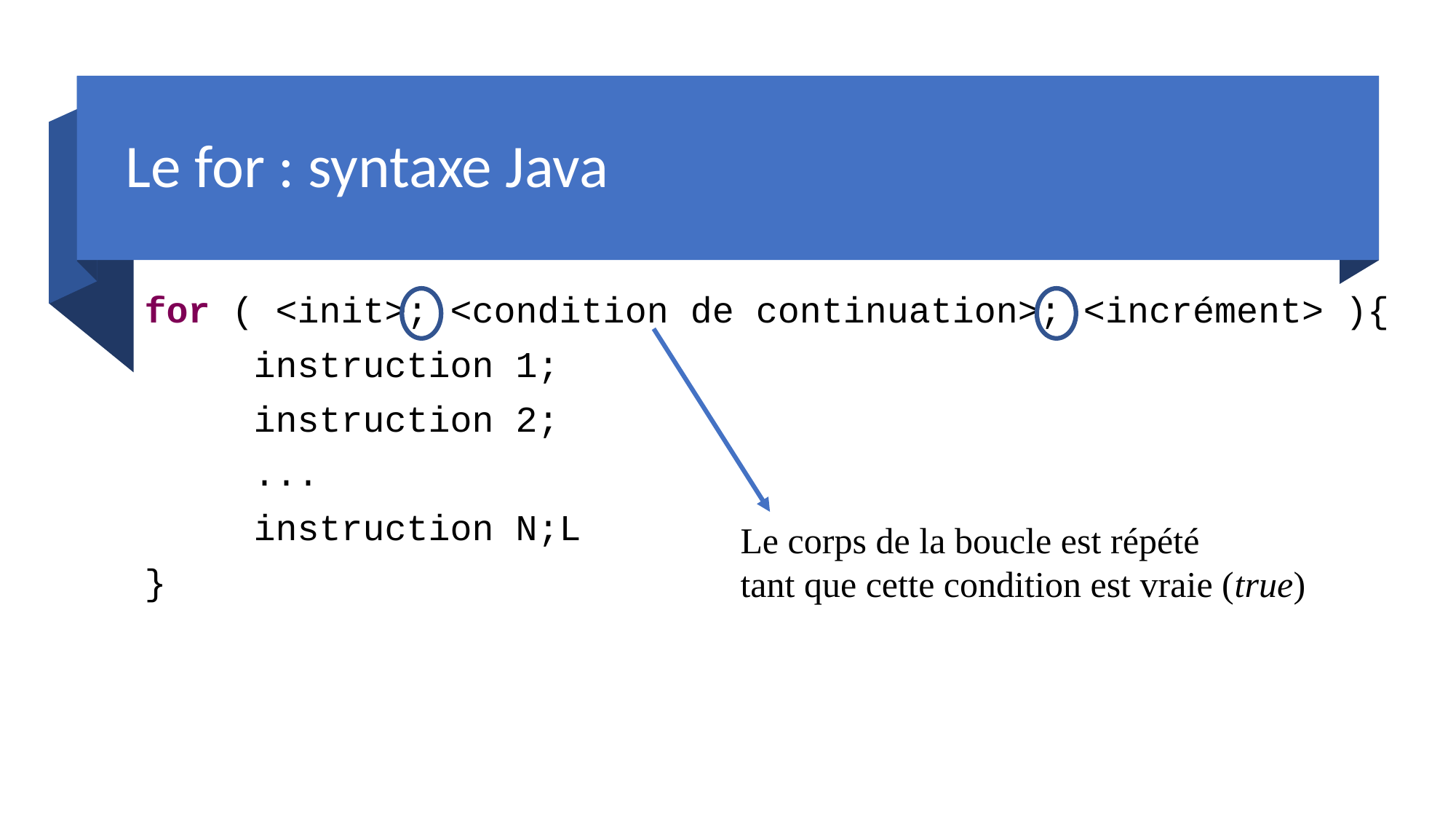

# Le for : syntaxe Java

for ( <init>; <condition de continuation>; <incrément> ){
	instruction 1;
	instruction 2;
	...
	instruction N;L
}

Le corps de la boucle est répété
tant que cette condition est vraie (true)